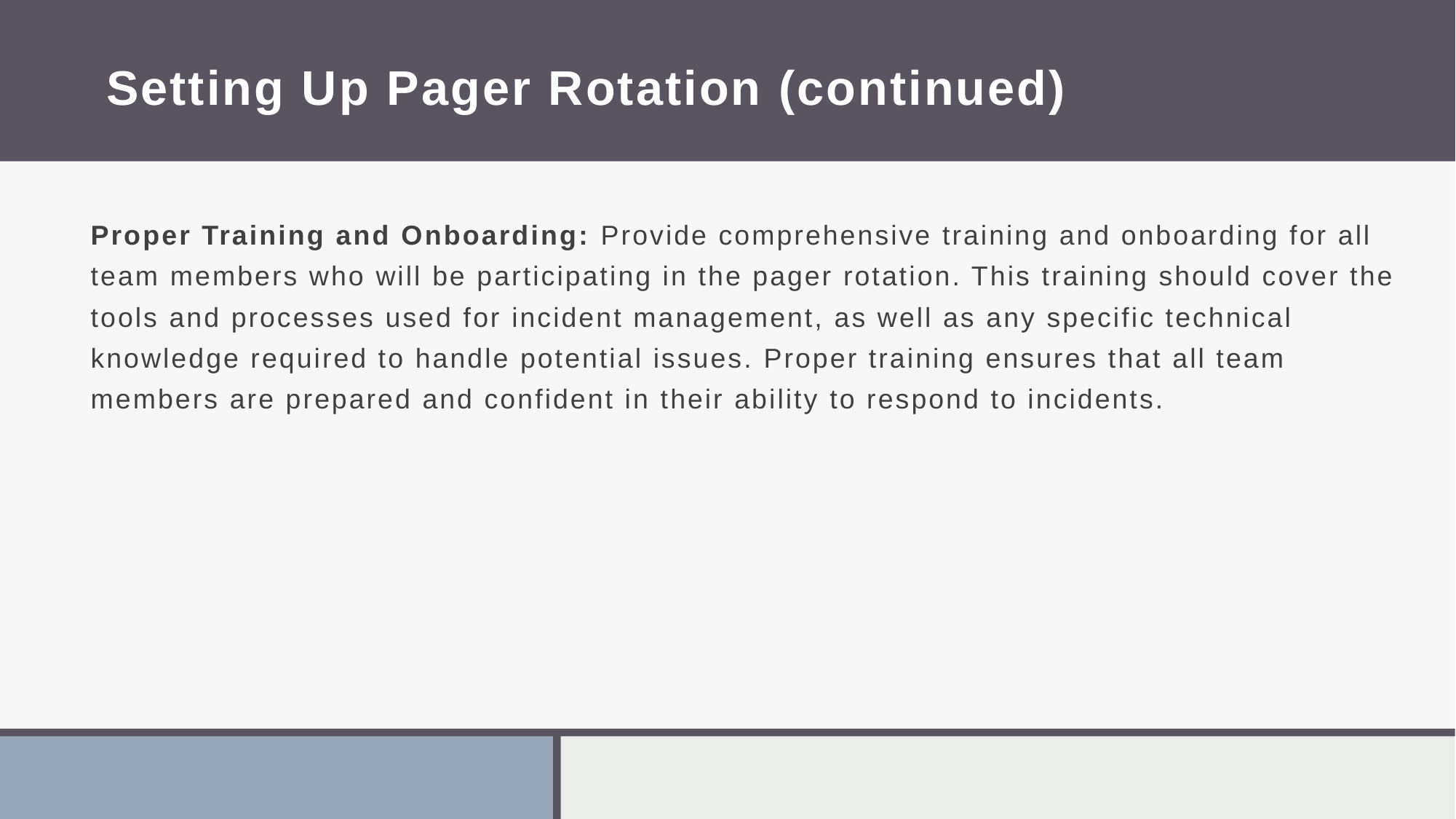

# Setting Up Pager Rotation (continued)
Proper Training and Onboarding: Provide comprehensive training and onboarding for all team members who will be participating in the pager rotation. This training should cover the tools and processes used for incident management, as well as any specific technical knowledge required to handle potential issues. Proper training ensures that all team members are prepared and confident in their ability to respond to incidents.